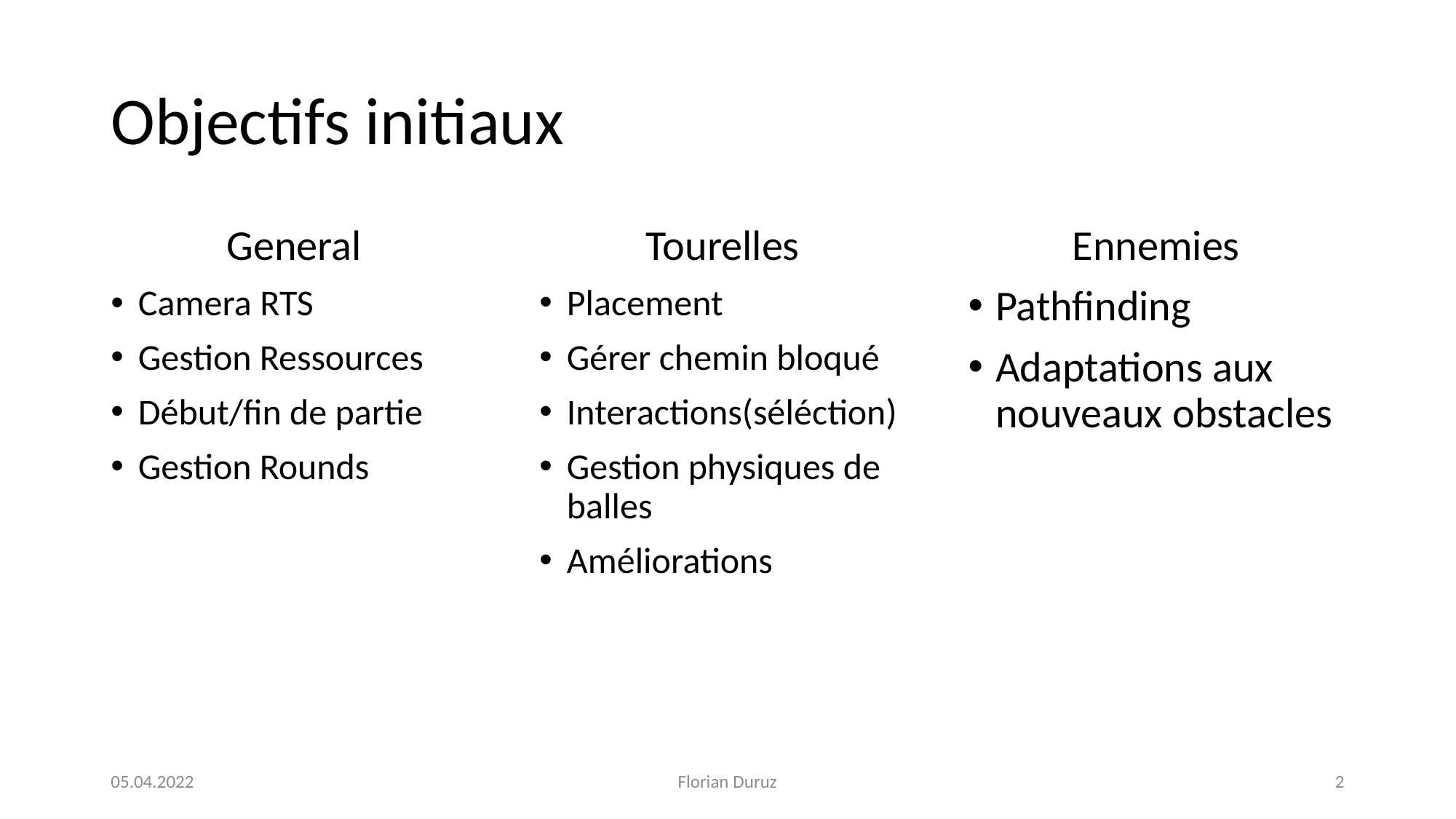

# Objectifs initiaux
General
Camera RTS
Gestion Ressources
Début/fin de partie
Gestion Rounds

Tourelles
Placement
Gérer chemin bloqué
Interactions(séléction)
Gestion physiques de balles
Améliorations
Ennemies
Pathfinding
Adaptations aux nouveaux obstacles

05.04.2022
Florian Duruz
2